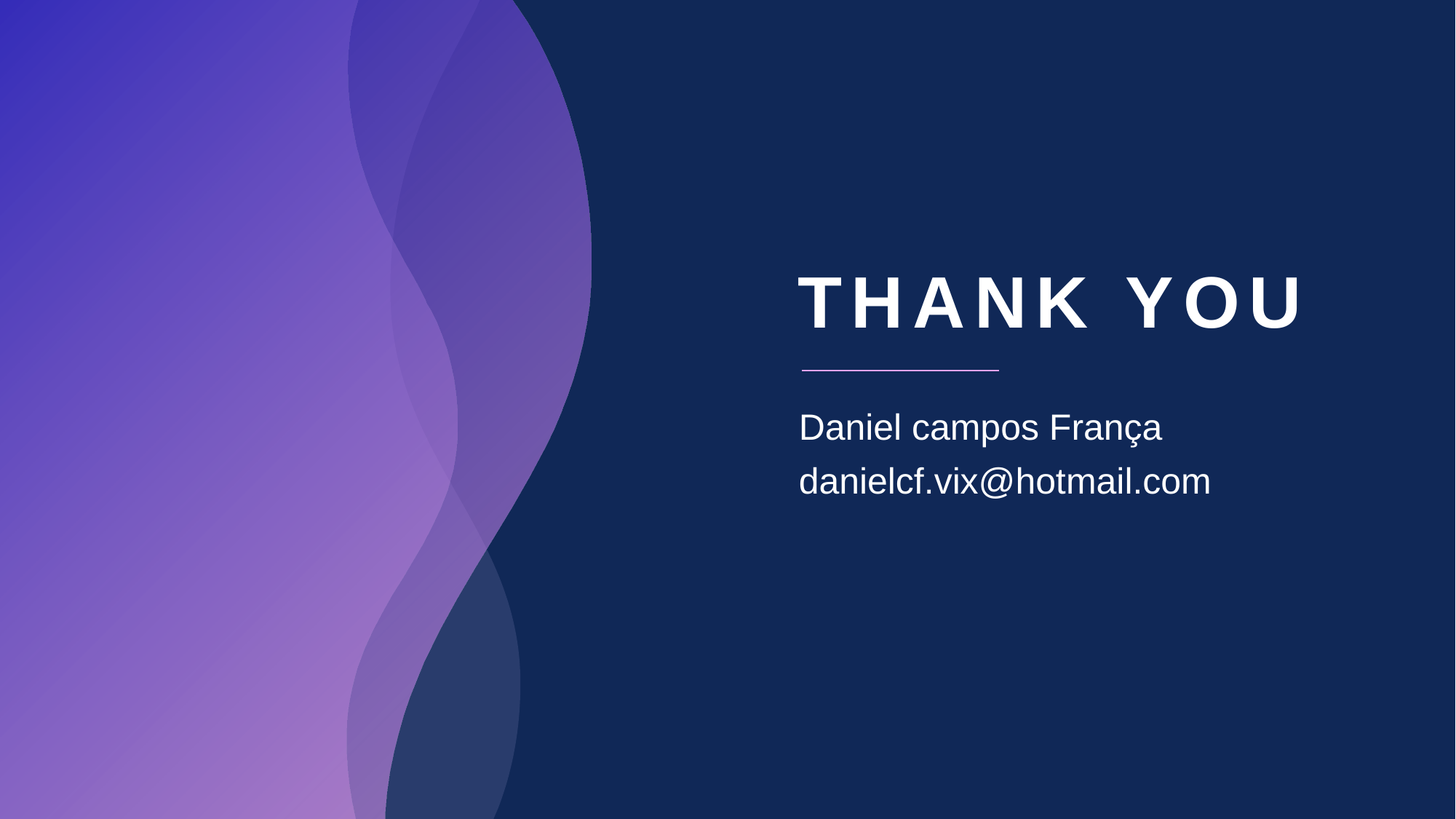

# THANK YOU
Daniel campos França
danielcf.vix@hotmail.com